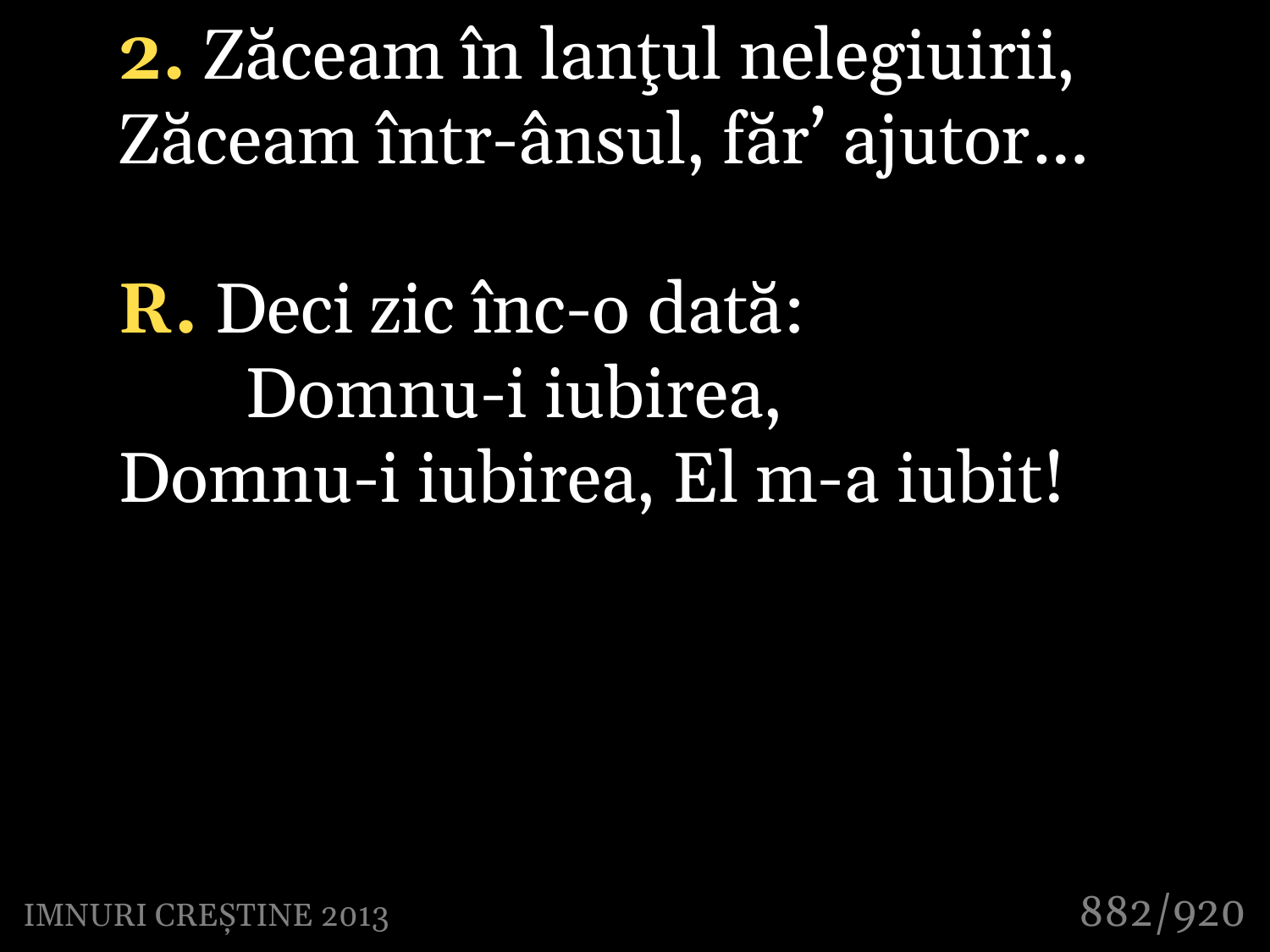

2. Zăceam în lanţul nelegiuirii,
Zăceam într-ânsul, făr’ ajutor…

R. Deci zic înc-o dată:
	Domnu-i iubirea,
Domnu-i iubirea, El m-a iubit!
882/920
IMNURI CREȘTINE 2013